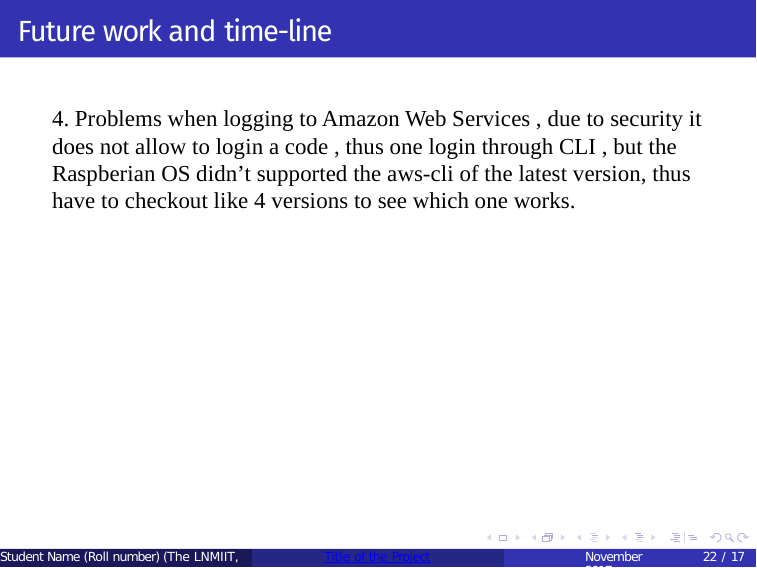

# Future work and time-line
4. Problems when logging to Amazon Web Services , due to security it does not allow to login a code , thus one login through CLI , but the Raspberian OS didn’t supported the aws-cli of the latest version, thus have to checkout like 4 versions to see which one works.

Student Name (Roll number) (The LNMIIT,
Title of the Project
November 2017
22 / 17